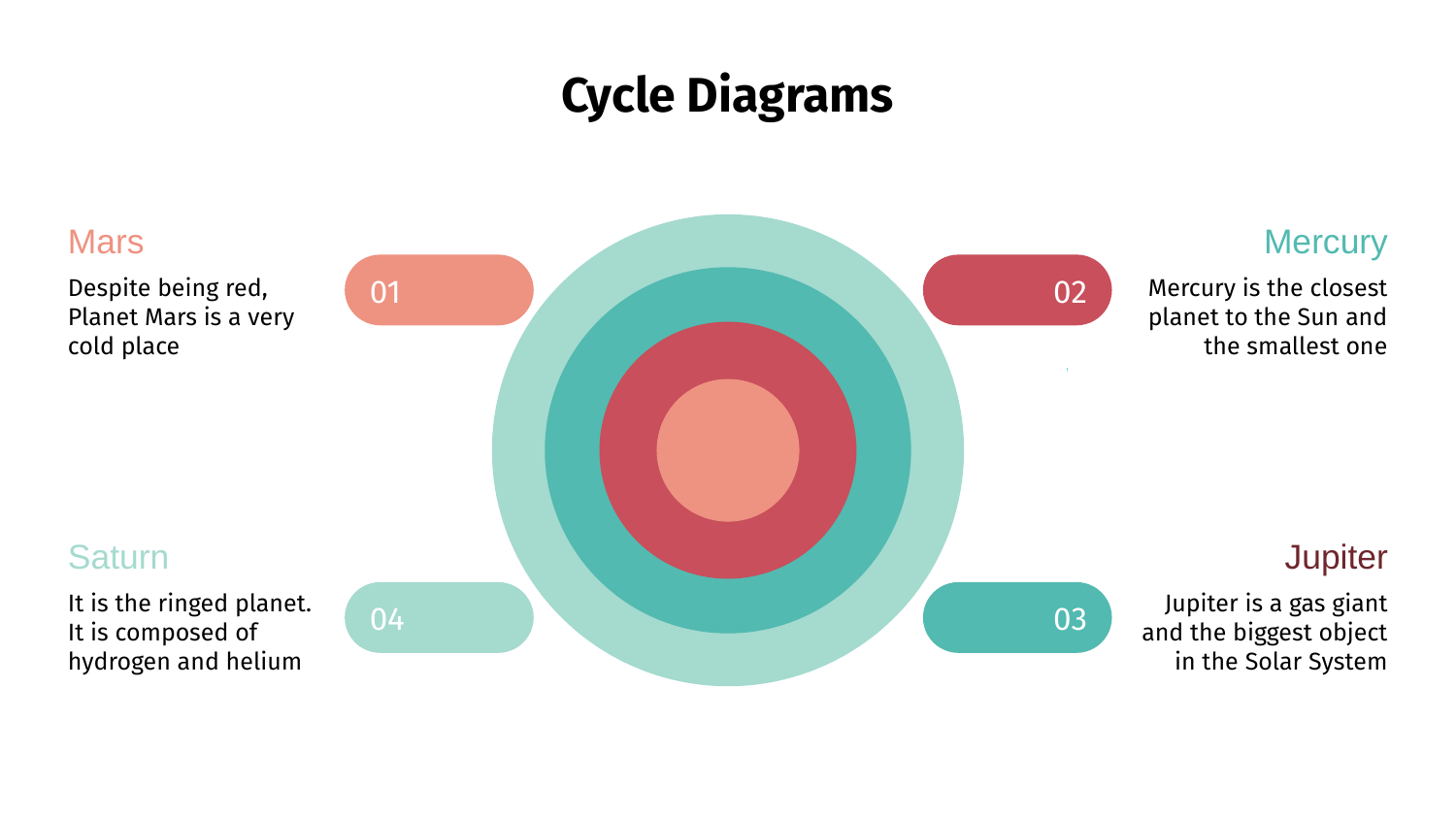

# Cycle Diagrams

Mercury
Mercury is the closest planet to the Sun and the smallest one
Mars
Despite being red, Planet Mars is a very cold place

01
02

Jupiter
Jupiter is a gas giant and the biggest object in the Solar System
Saturn
It is the ringed planet. It is composed of hydrogen and helium
04
03